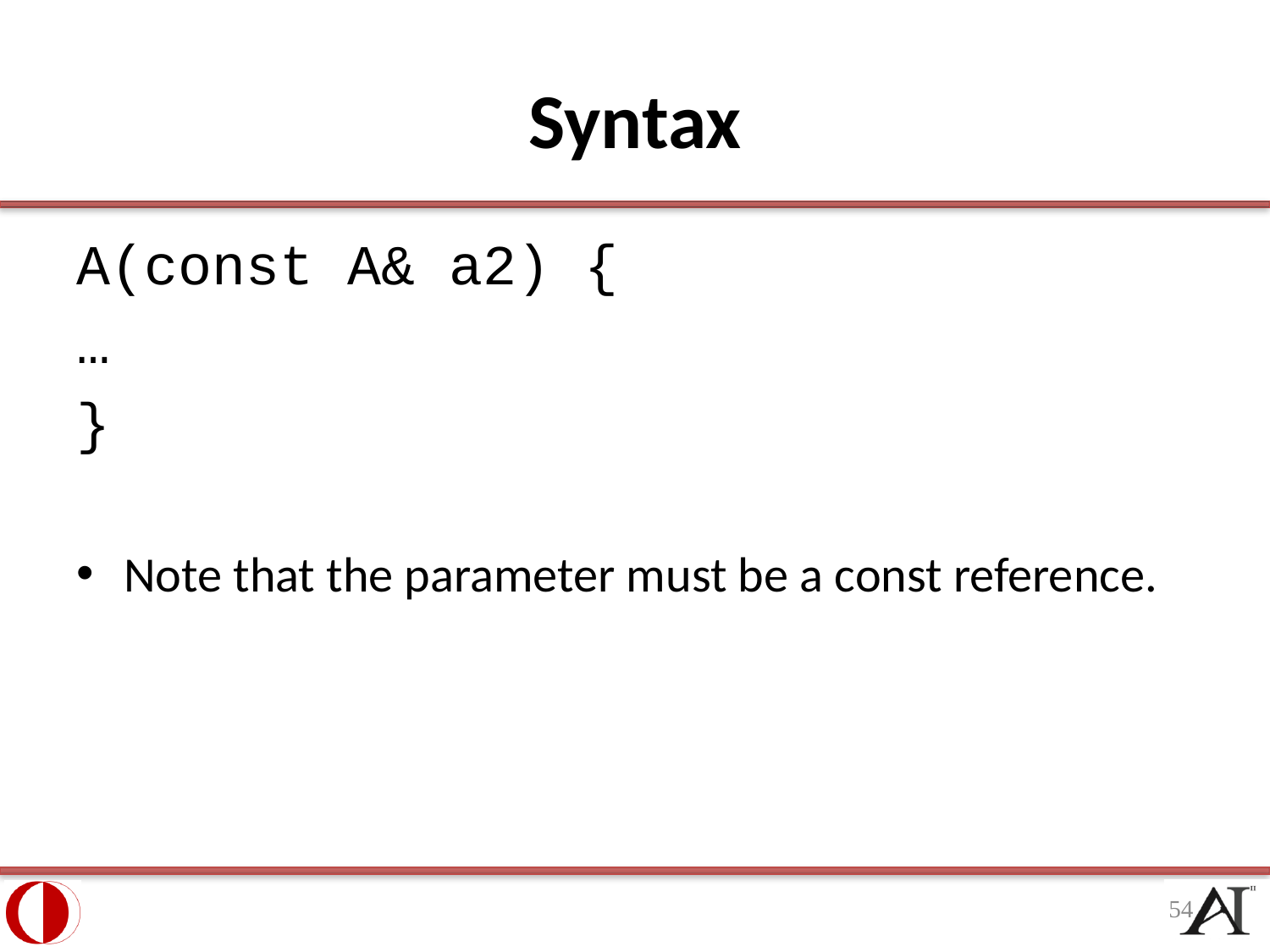

# Syntax
A(const A& a2) {
…
}

Note that the parameter must be a const reference.
54